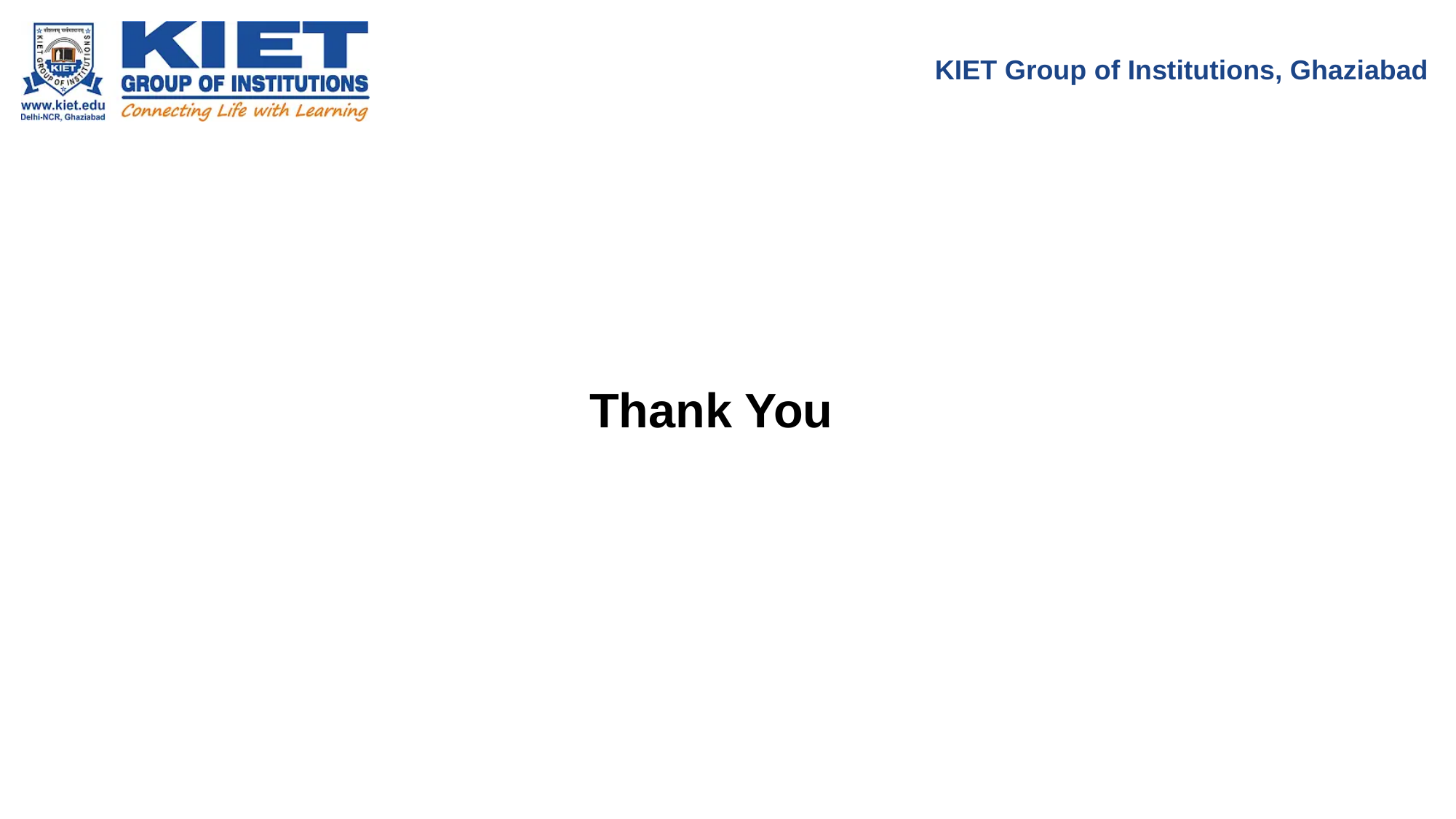

KIET Group of Institutions, Ghaziabad

Thank You